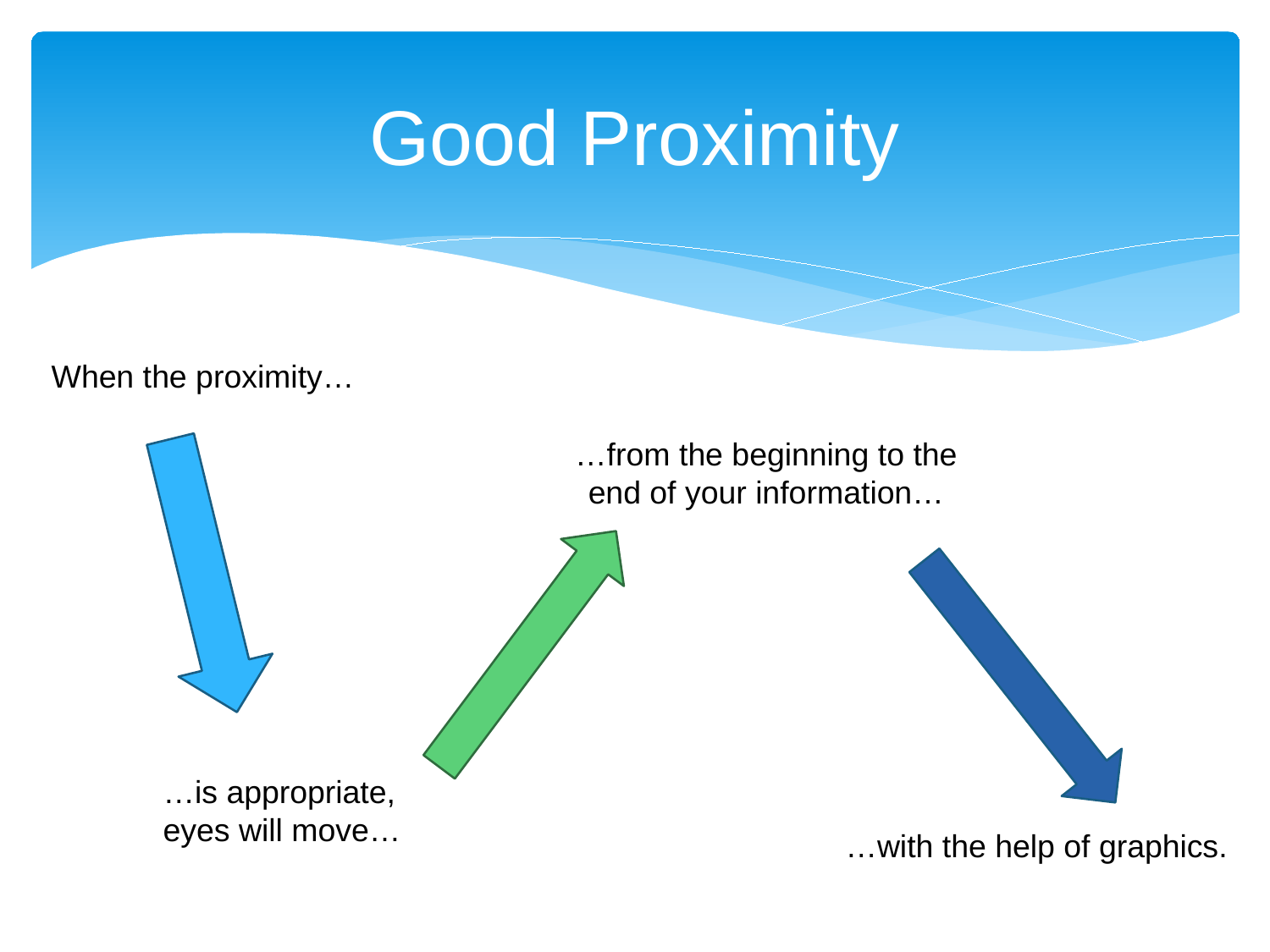

# Good Proximity
When the proximity…
…from the beginning to the end of your information…

…is appropriate, eyes will move…
…with the help of graphics.